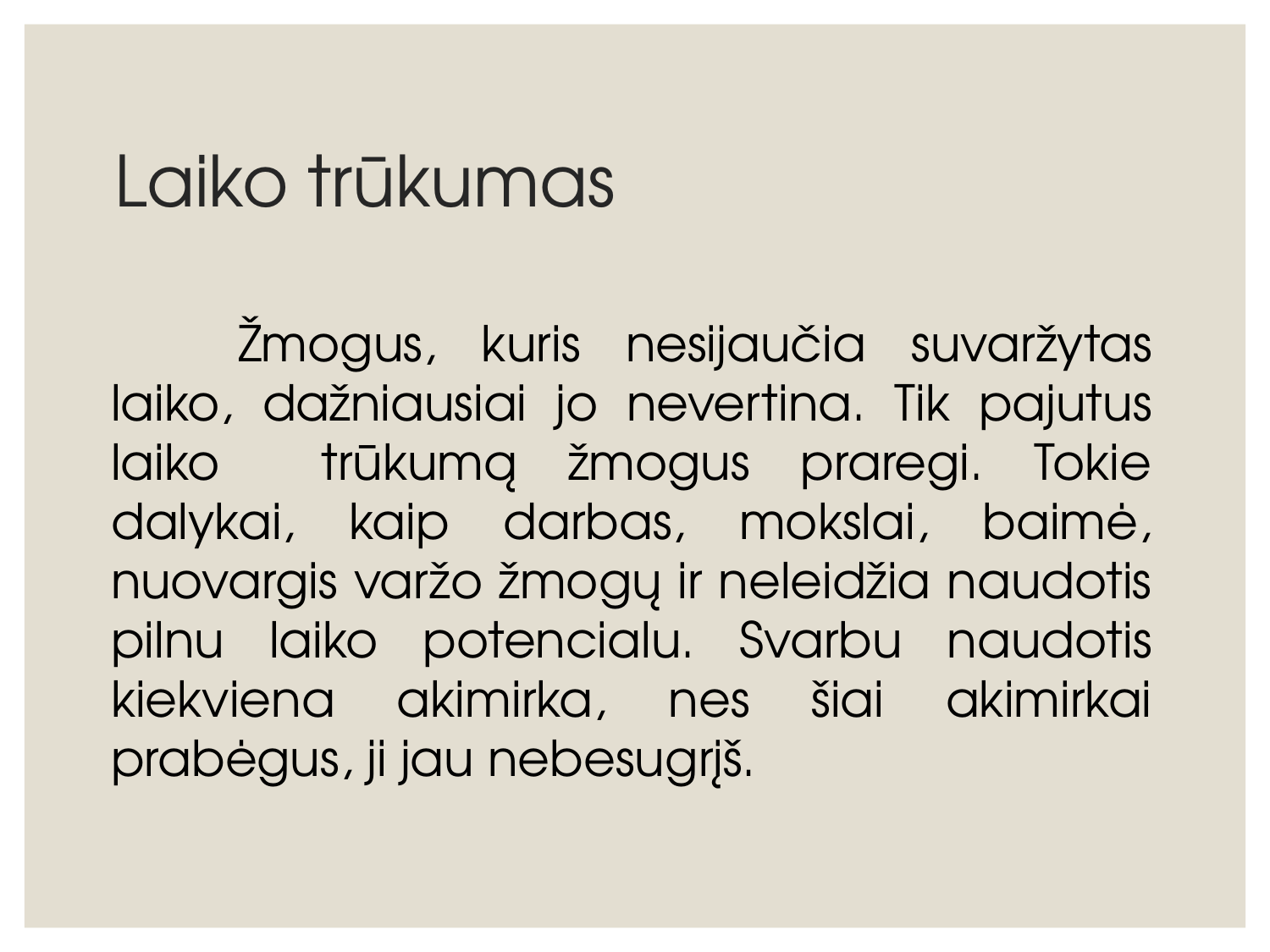

# Laiko trūkumas
	Žmogus, kuris nesijaučia suvaržytas laiko, dažniausiai jo nevertina. Tik pajutus laiko  trūkumą žmogus praregi. Tokie dalykai, kaip darbas, mokslai, baimė, nuovargis varžo žmogų ir neleidžia naudotis pilnu laiko potencialu. Svarbu naudotis kiekviena akimirka, nes šiai akimirkai prabėgus, ji jau nebesugrįš.